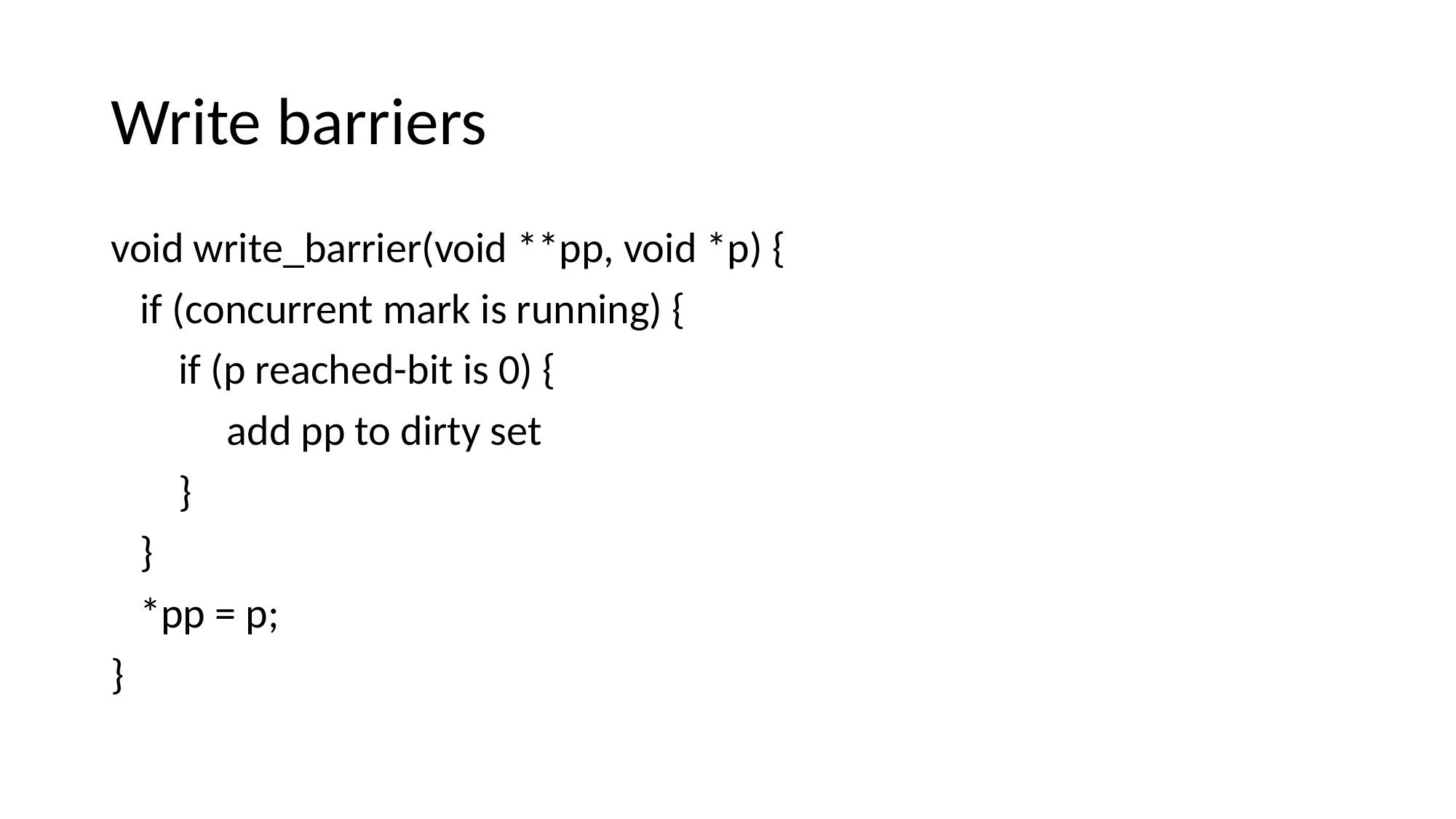

# Write barriers
void write_barrier(void **pp, void *p) {
   if (concurrent mark is running) {
       if (p reached-bit is 0) {
            add pp to dirty set
       }
   }
   *pp = p;
}